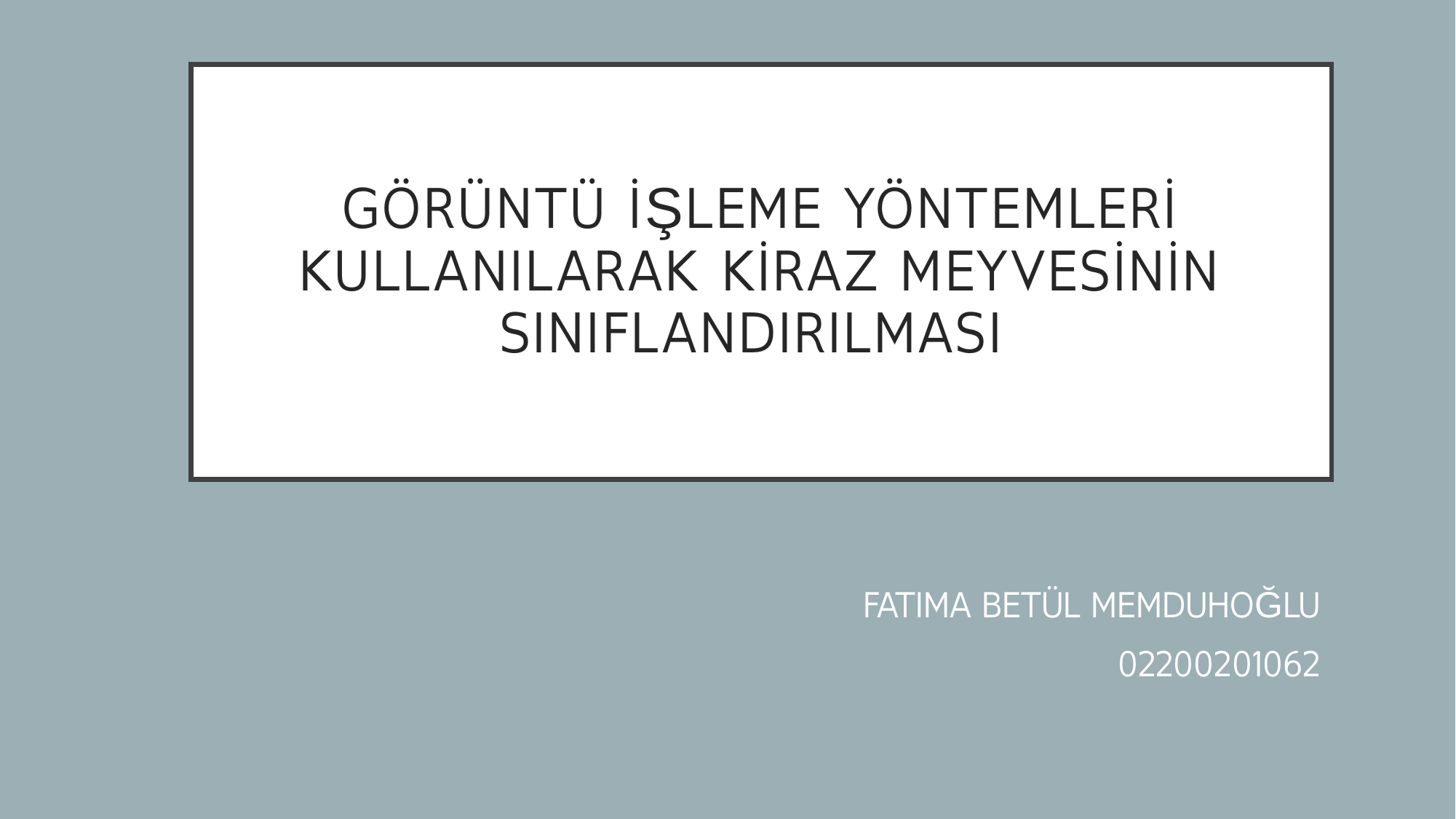

# Görüntü İşleme Yöntemleri Kullanılarak Kiraz Meyvesinin Sınıflandırılması
FATIMA BETÜL MEMDUHOĞLU
02200201062